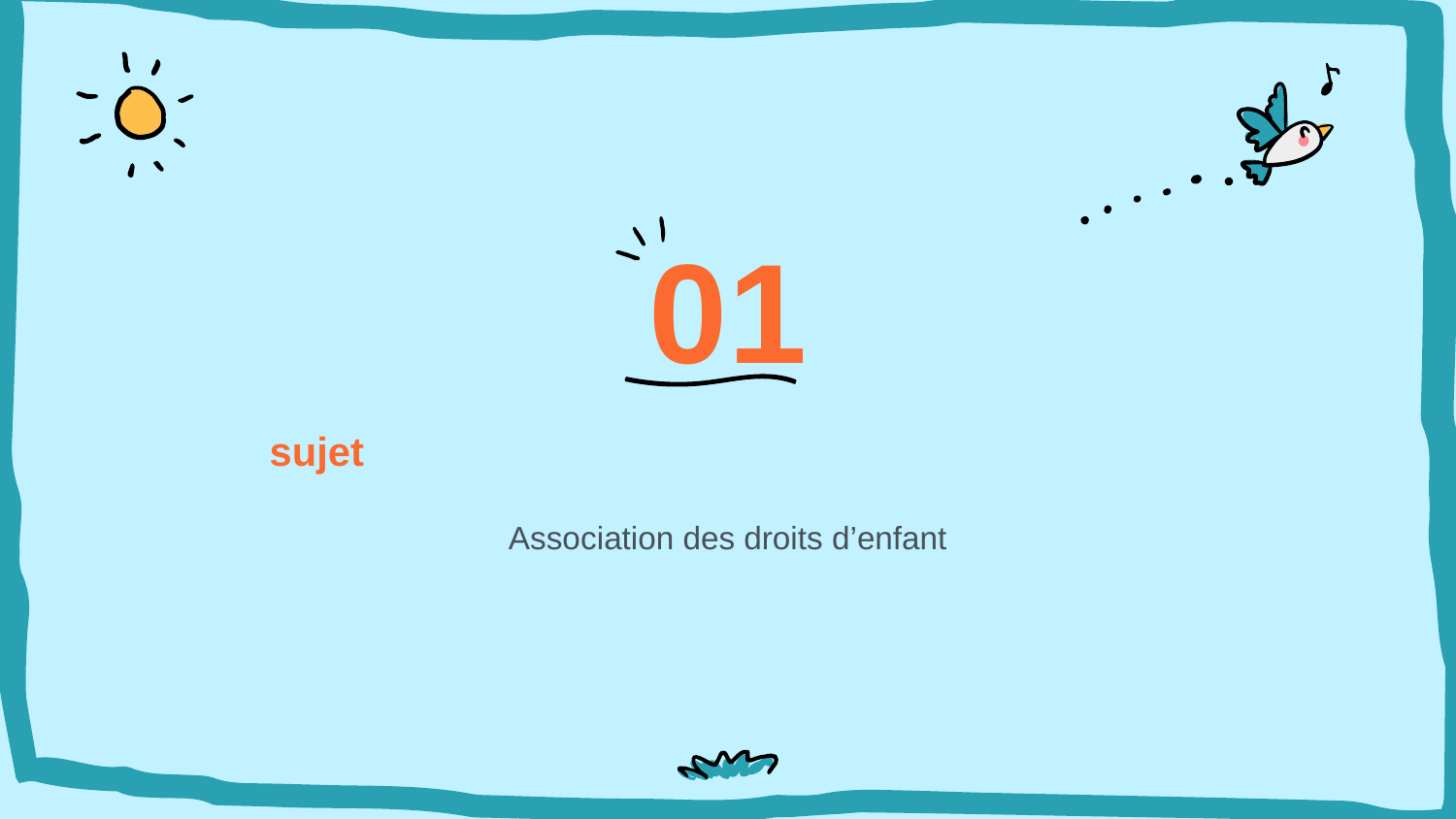

01

# sujet
Association des droits d’enfant